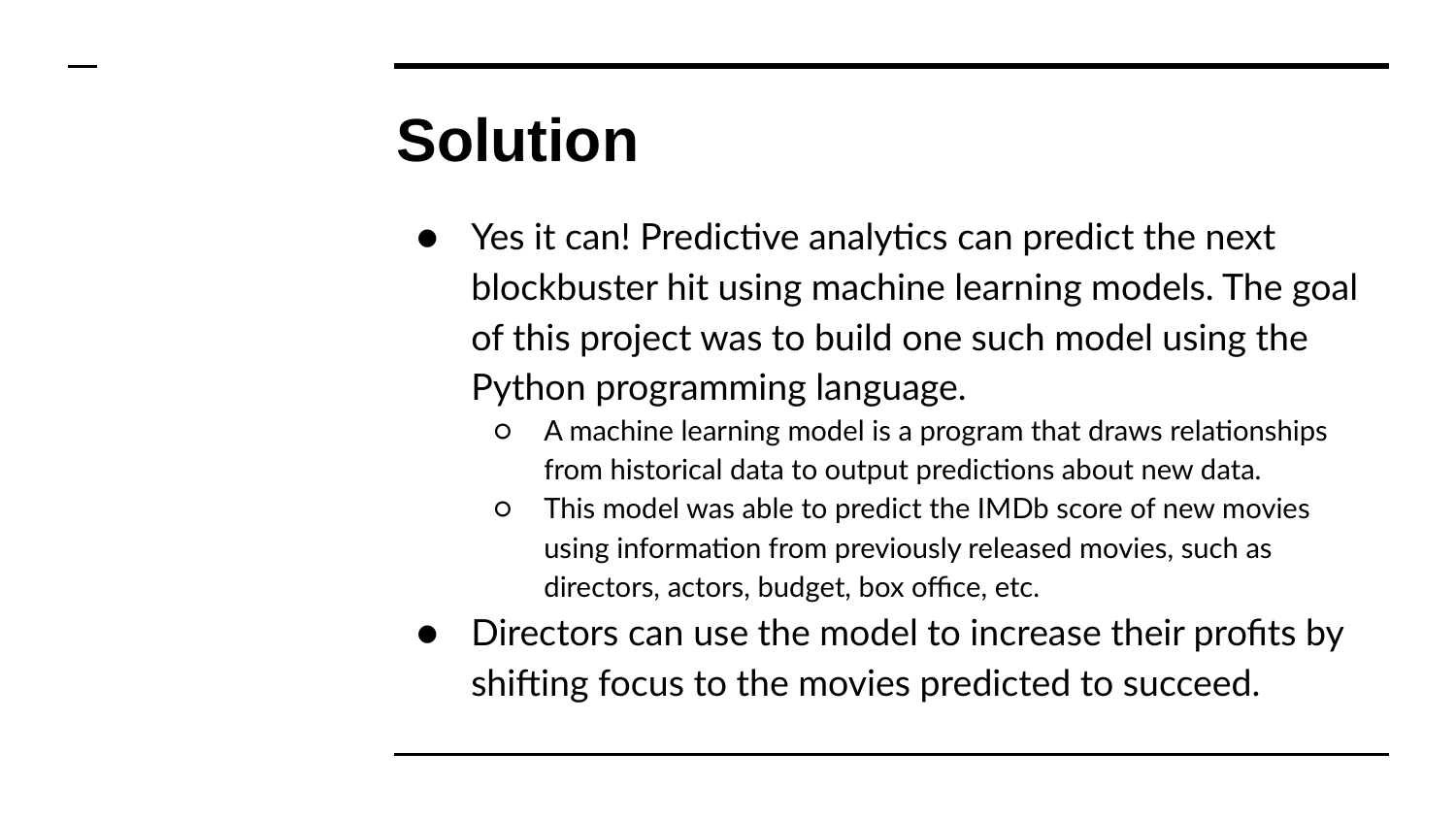

# Solution
Yes it can! Predictive analytics can predict the next blockbuster hit using machine learning models. The goal of this project was to build one such model using the Python programming language.
A machine learning model is a program that draws relationships from historical data to output predictions about new data.
This model was able to predict the IMDb score of new movies using information from previously released movies, such as directors, actors, budget, box office, etc.
Directors can use the model to increase their profits by shifting focus to the movies predicted to succeed.